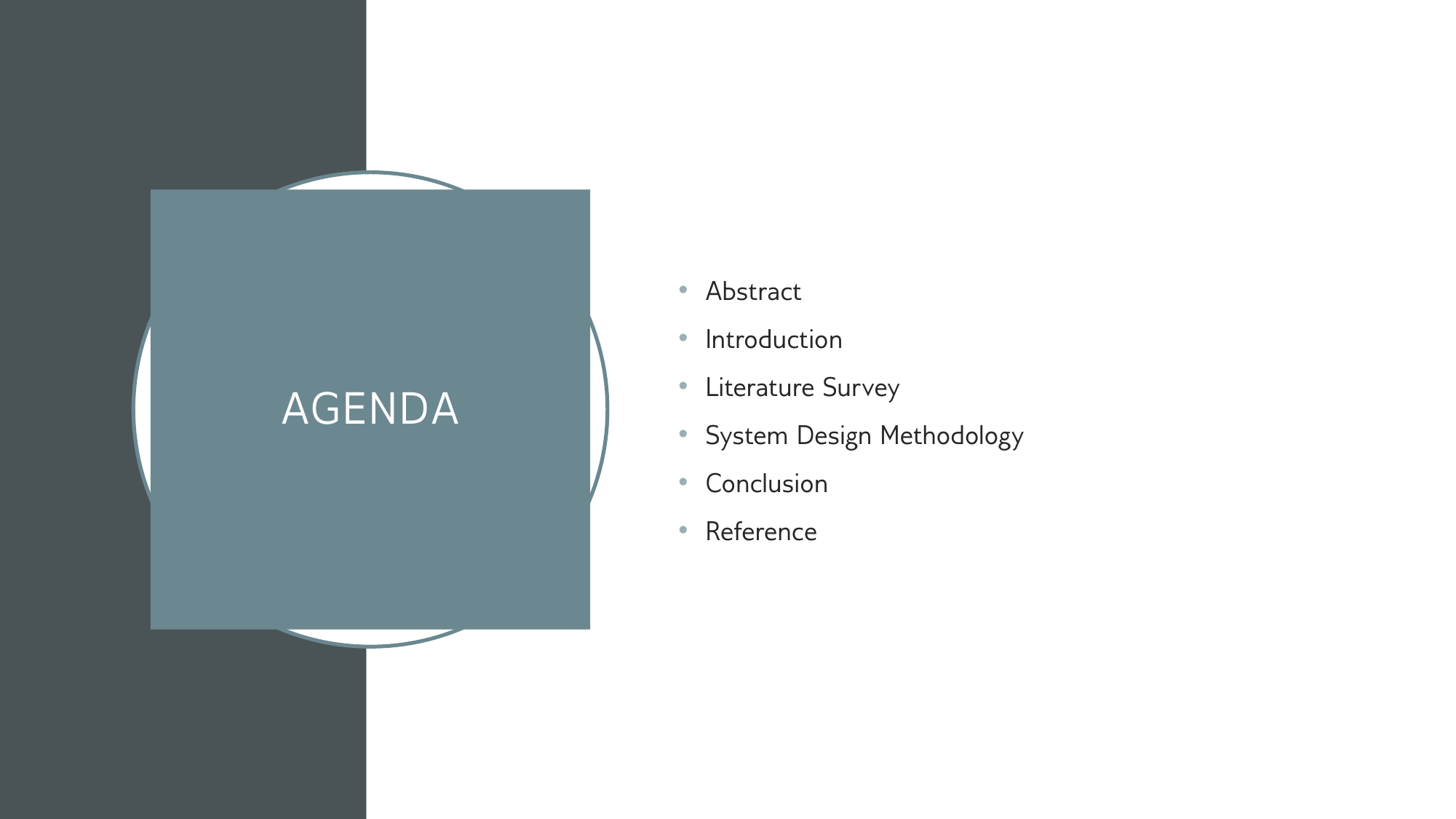

Abstract
Introduction
Literature Survey
System Design Methodology
Conclusion
Reference

# AGENDA